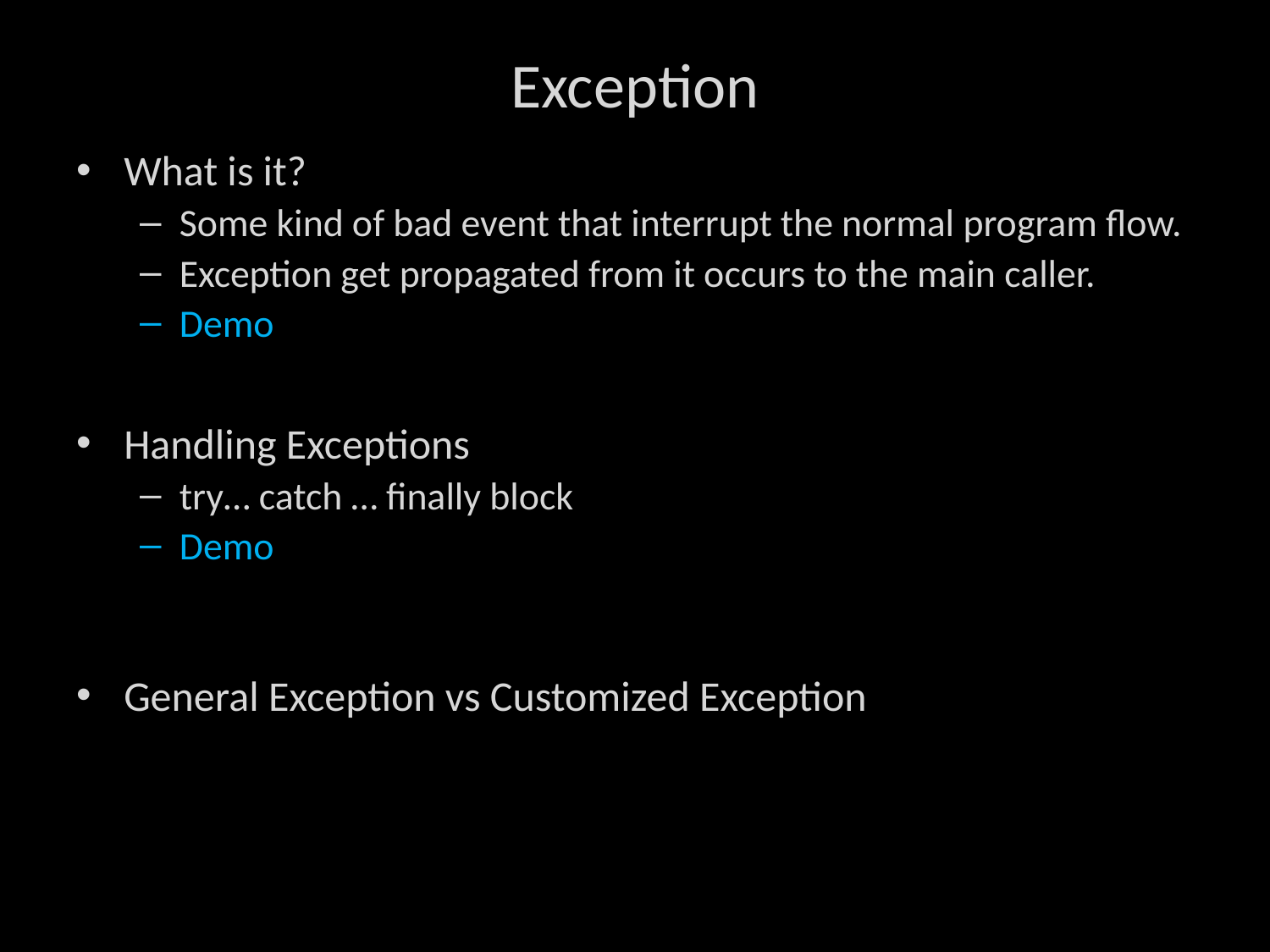

# Exception
What is it?
Some kind of bad event that interrupt the normal program flow.
Exception get propagated from it occurs to the main caller.
Demo

Handling Exceptions
try… catch … finally block
Demo

General Exception vs Customized Exception